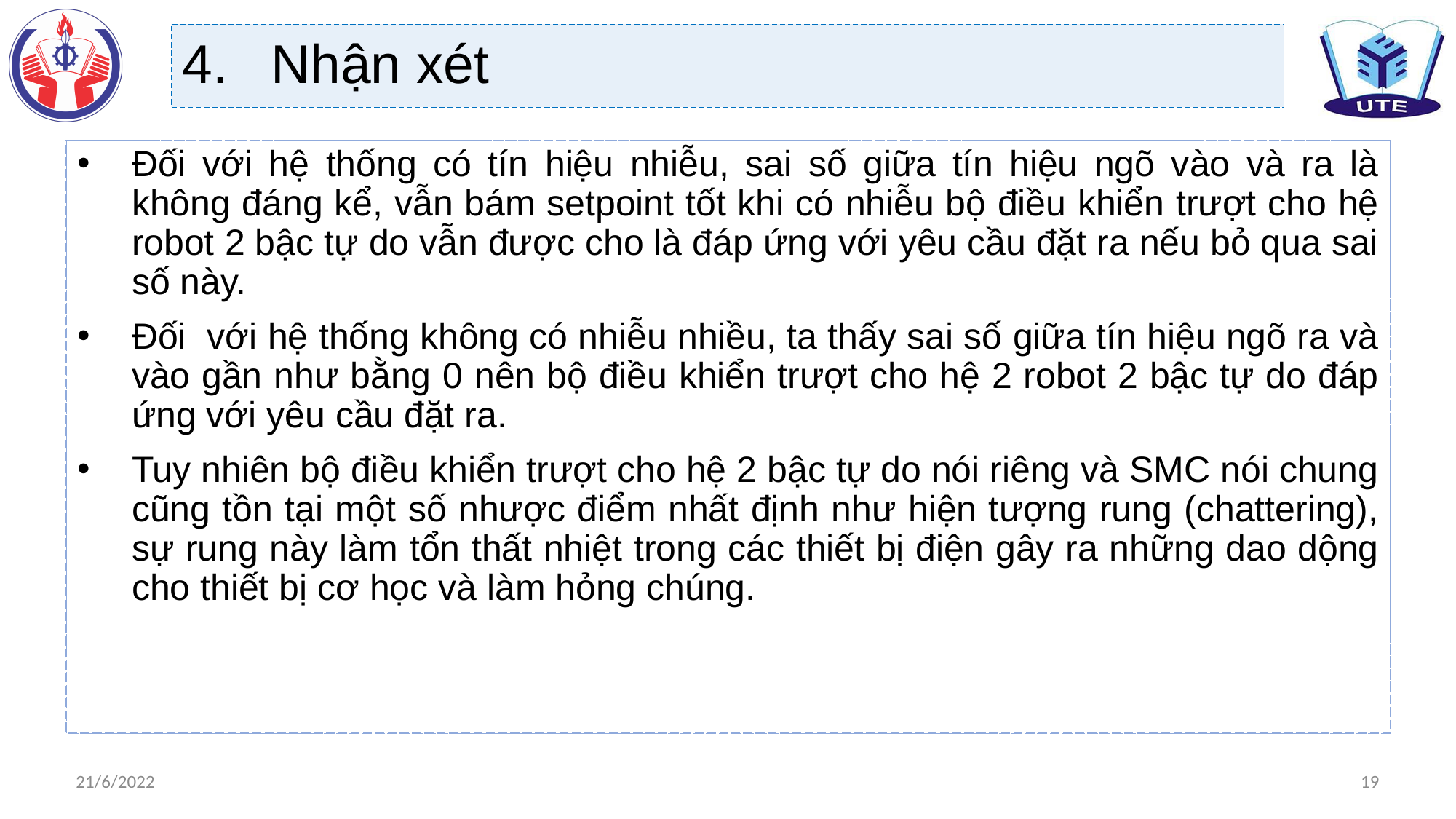

Nhận xét
Đối với hệ thống có tín hiệu nhiễu, sai số giữa tín hiệu ngõ vào và ra là không đáng kể, vẫn bám setpoint tốt khi có nhiễu bộ điều khiển trượt cho hệ robot 2 bậc tự do vẫn được cho là đáp ứng với yêu cầu đặt ra nếu bỏ qua sai số này.
Đối  với hệ thống không có nhiễu nhiều, ta thấy sai số giữa tín hiệu ngõ ra và vào gần như bằng 0 nên bộ điều khiển trượt cho hệ 2 robot 2 bậc tự do đáp ứng với yêu cầu đặt ra.
Tuy nhiên bộ điều khiển trượt cho hệ 2 bậc tự do nói riêng và SMC nói chung cũng tồn tại một số nhược điểm nhất định như hiện tượng rung (chattering), sự rung này làm tổn thất nhiệt trong các thiết bị điện gây ra những dao dộng cho thiết bị cơ học và làm hỏng chúng.
19
21/6/2022